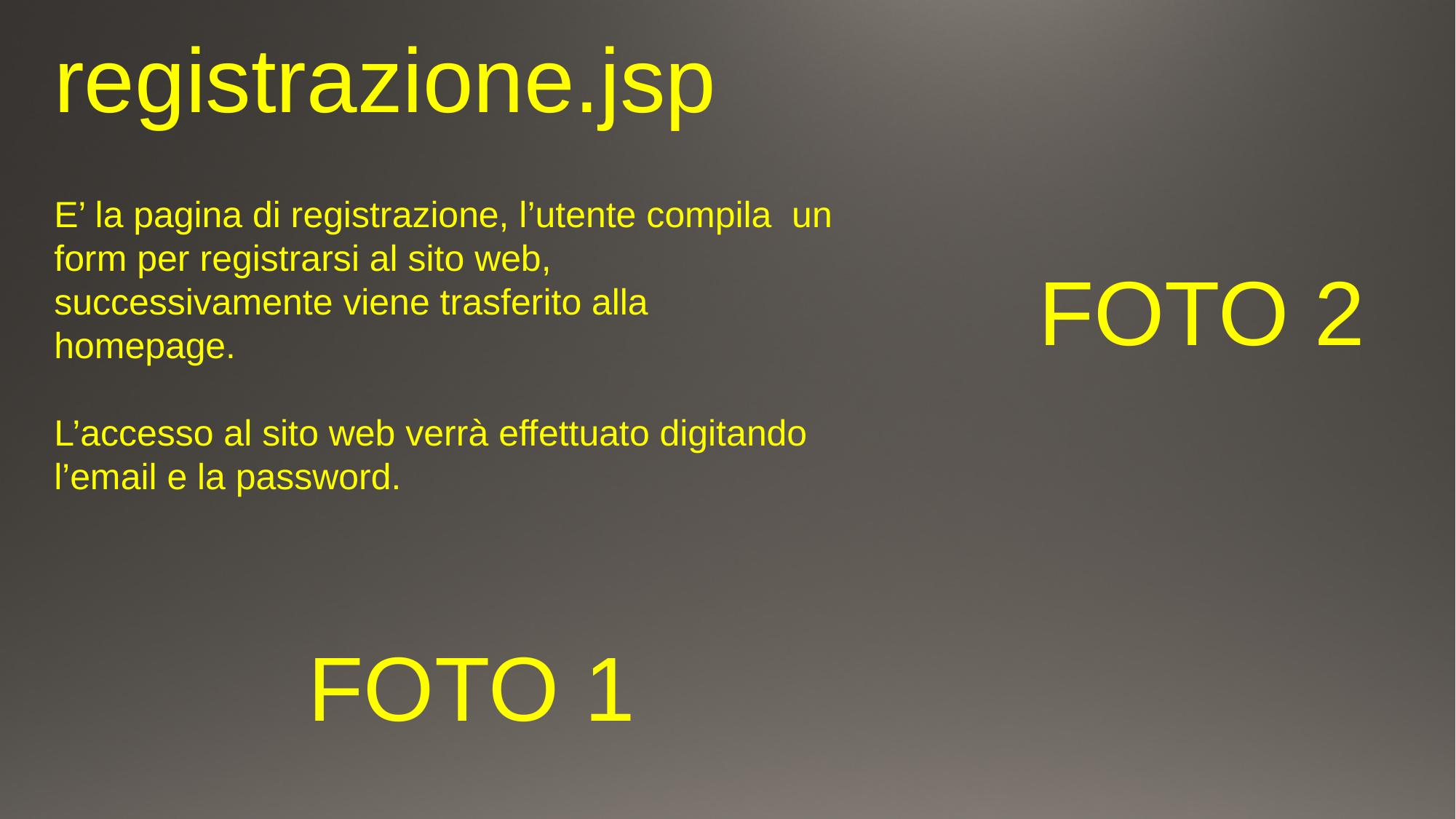

registrazione.jsp
E’ la pagina di registrazione, l’utente compila  un form per registrarsi al sito web, successivamente viene trasferito alla homepage.

L’accesso al sito web verrà effettuato digitando l’email e la password.
FOTO 2
FOTO 1